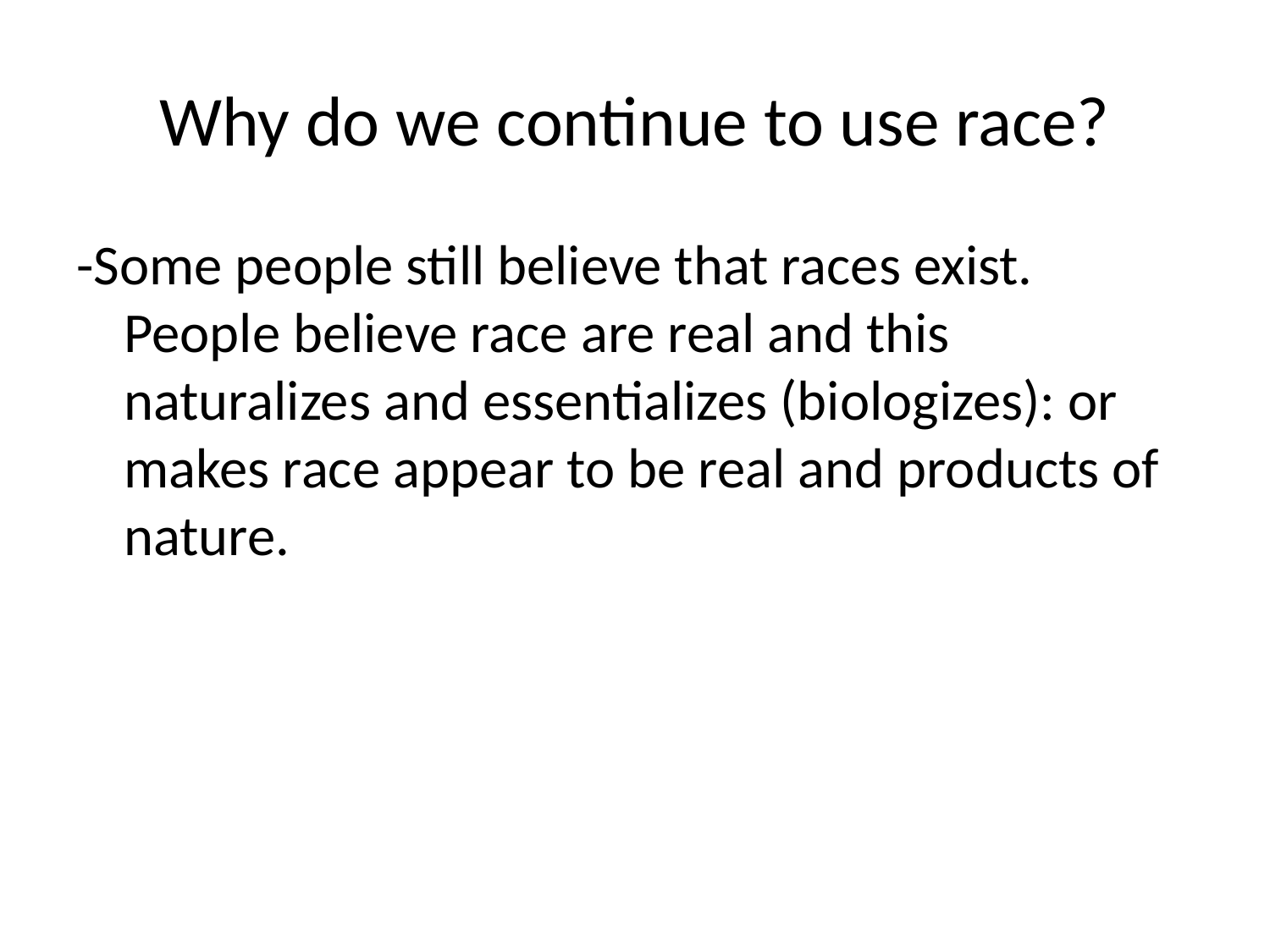

# Why do we continue to use race?
-Some people still believe that races exist.  People believe race are real and this naturalizes and essentializes (biologizes): or makes race appear to be real and products of nature.